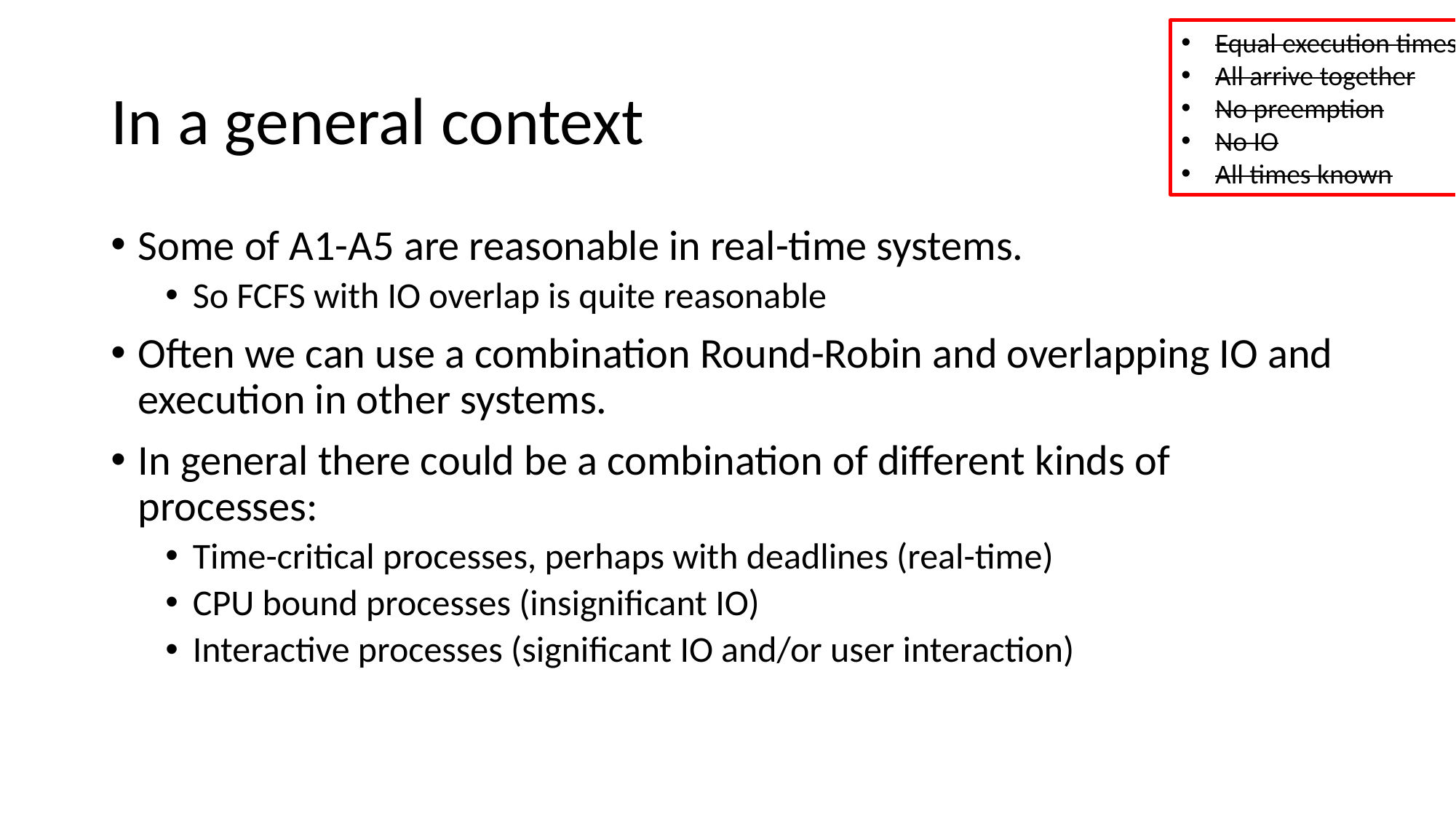

Equal execution times
All arrive together
No preemption
No IO
All times known
# In a general context
Some of A1-A5 are reasonable in real-time systems.
So FCFS with IO overlap is quite reasonable
Often we can use a combination Round-Robin and overlapping IO and execution in other systems.
In general there could be a combination of different kinds of processes:
Time-critical processes, perhaps with deadlines (real-time)
CPU bound processes (insignificant IO)
Interactive processes (significant IO and/or user interaction)